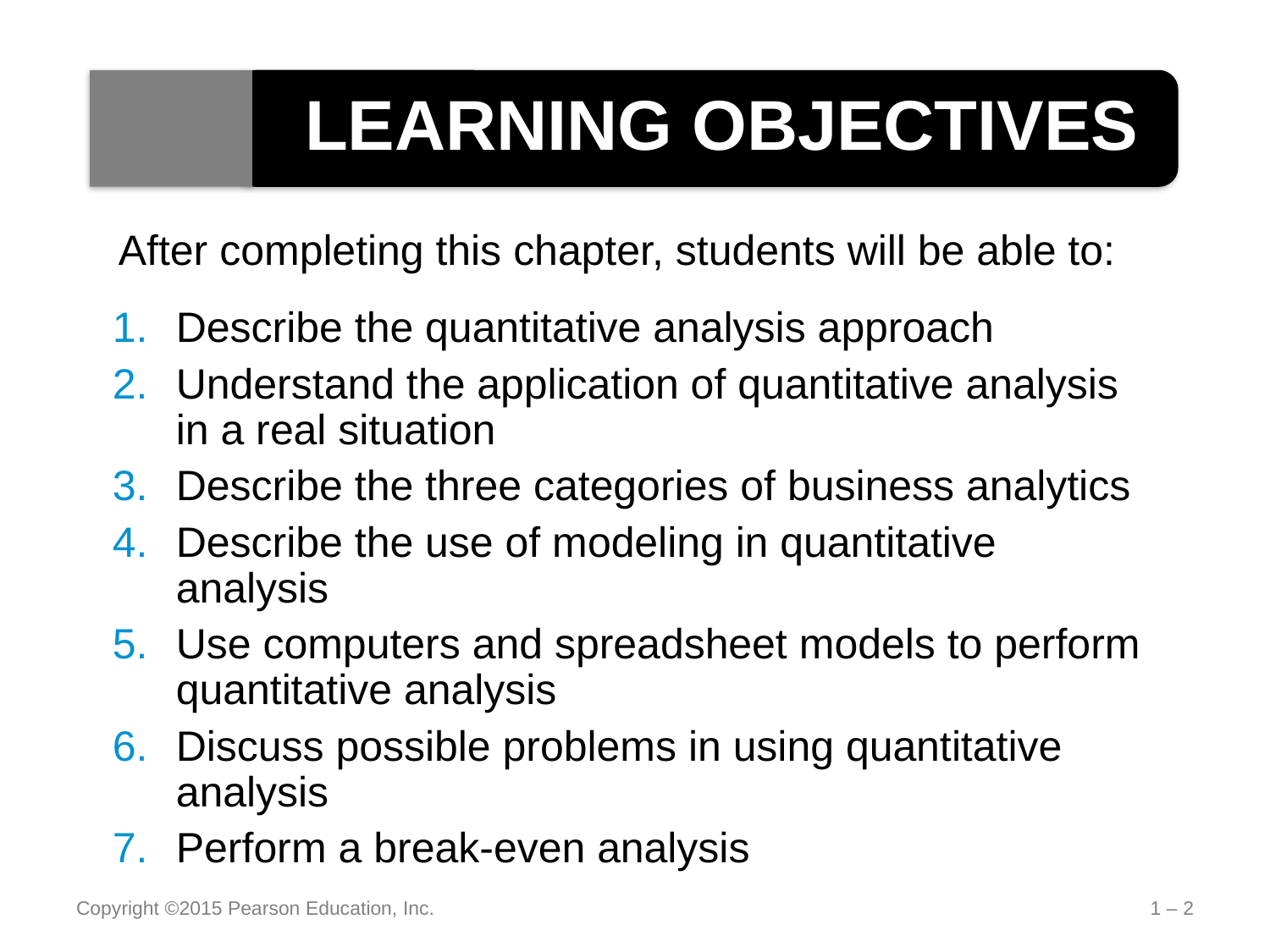

LEARNING OBJECTIVES
After completing this chapter, students will be able to:
Describe the quantitative analysis approach
Understand the application of quantitative analysis in a real situation
Describe the three categories of business analytics
Describe the use of modeling in quantitative analysis
Use computers and spreadsheet models to perform quantitative analysis
Discuss possible problems in using quantitative analysis
Perform a break-even analysis
Copyright ©2015 Pearson Education, Inc.
1 – 2